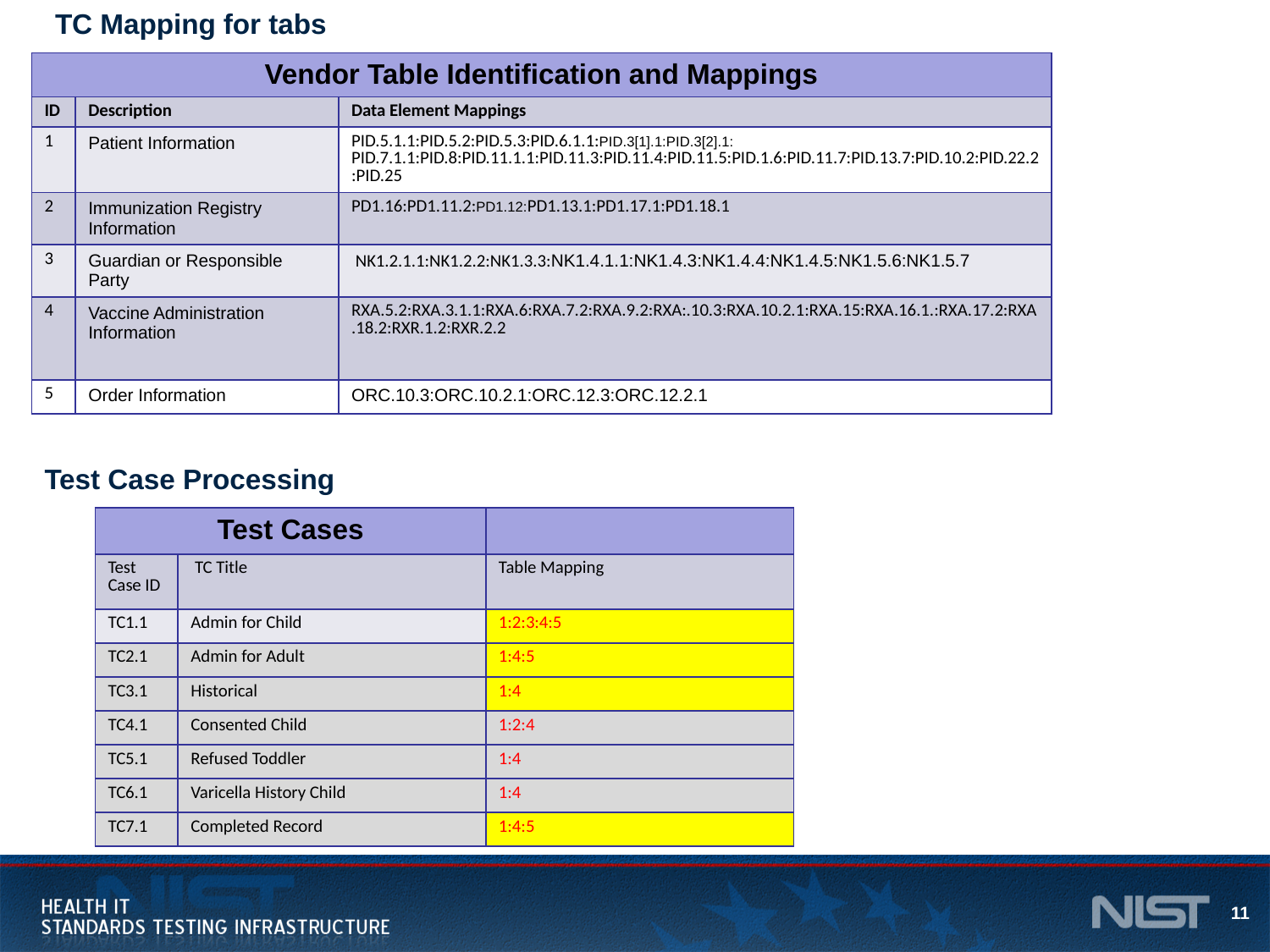

# TC Mapping for tabs
| Vendor Table Identification and Mappings |  |  |
| --- | --- | --- |
| ID | Description | Data Element Mappings |
| 1 | Patient Information | PID.5.1.1:PID.5.2:PID.5.3:PID.6.1.1:PID.3[1].1:PID.3[2].1: PID.7.1.1:PID.8:PID.11.1.1:PID.11.3:PID.11.4:PID.11.5:PID.1.6:PID.11.7:PID.13.7:PID.10.2:PID.22.2:PID.25 |
| 2 | Immunization Registry Information | PD1.16:PD1.11.2:PD1.12:PD1.13.1:PD1.17.1:PD1.18.1 |
| 3 | Guardian or Responsible Party | NK1.2.1.1:NK1.2.2:NK1.3.3:NK1.4.1.1:NK1.4.3:NK1.4.4:NK1.4.5:NK1.5.6:NK1.5.7 |
| 4 | Vaccine Administration Information | RXA.5.2:RXA.3.1.1:RXA.6:RXA.7.2:RXA.9.2:RXA:.10.3:RXA.10.2.1:RXA.15:RXA.16.1.:RXA.17.2:RXA.18.2:RXR.1.2:RXR.2.2 |
| 5 | Order Information | ORC.10.3:ORC.10.2.1:ORC.12.3:ORC.12.2.1 |
Test Case Processing
| Test Cases |  |  |
| --- | --- | --- |
| Test Case ID | TC Title | Table Mapping |
| TC1.1 | Admin for Child | 1:2:3:4:5 |
| TC2.1 | Admin for Adult | 1:4:5 |
| TC3.1 | Historical | 1:4 |
| TC4.1 | Consented Child | 1:2:4 |
| TC5.1 | Refused Toddler | 1:4 |
| TC6.1 | Varicella History Child | 1:4 |
| TC7.1 | Completed Record | 1:4:5 |